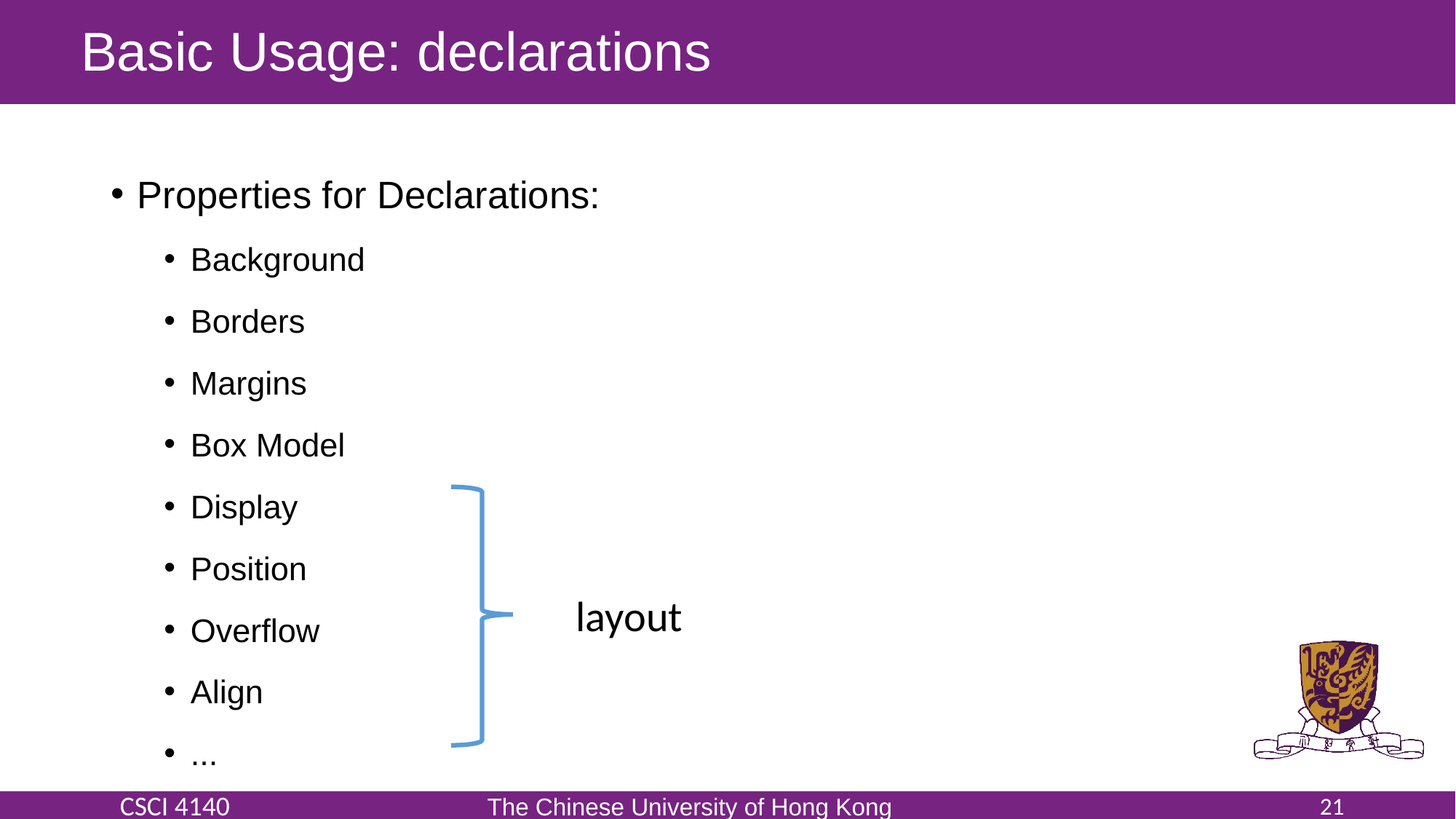

# Basic Usage: declarations
Properties for Declarations:
Background
Borders
Margins
Box Model
Display
Position
Overflow
Align
...

layout
21